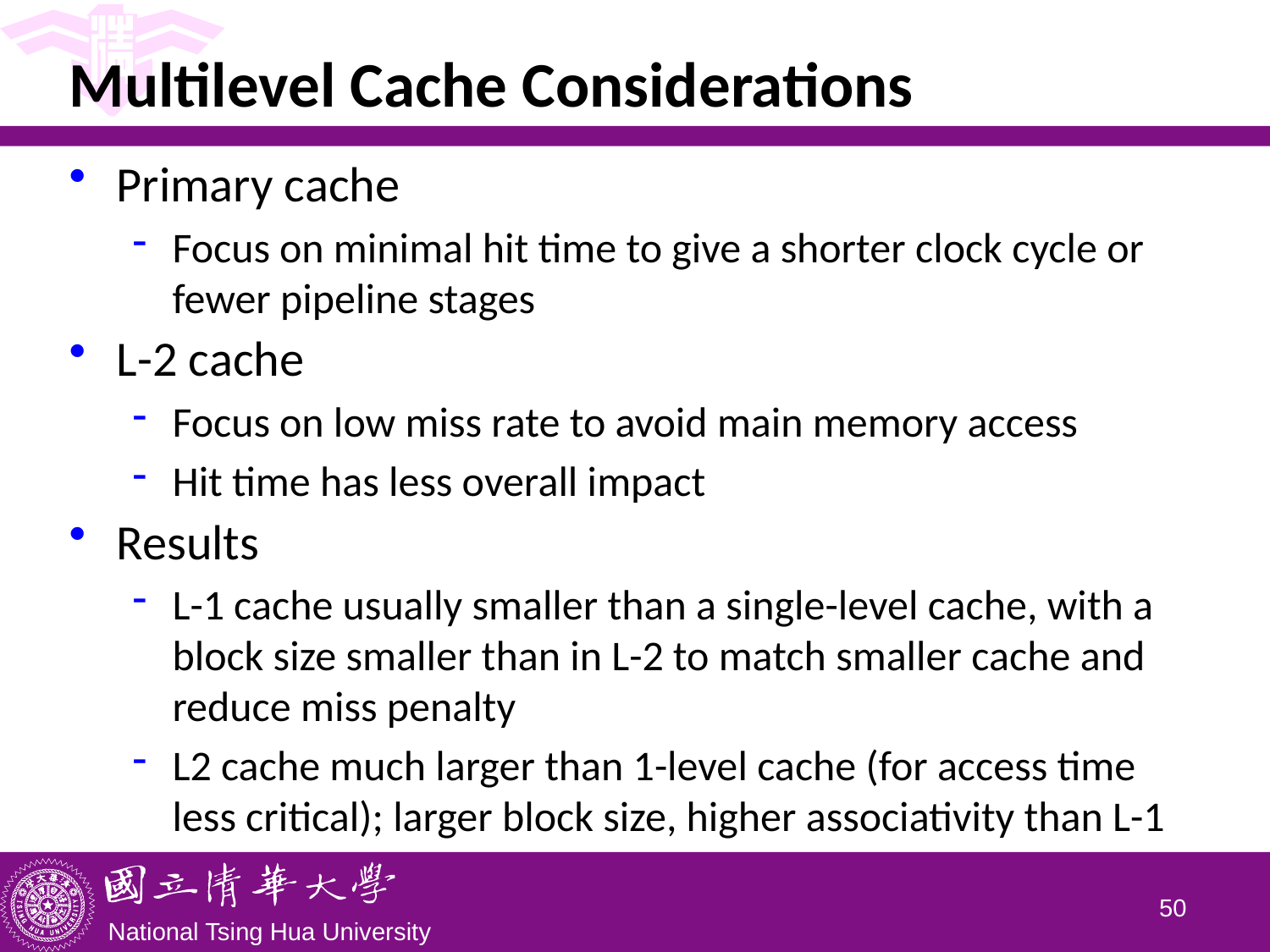

# Multilevel Cache Considerations
Primary cache
Focus on minimal hit time to give a shorter clock cycle or fewer pipeline stages
L-2 cache
Focus on low miss rate to avoid main memory access
Hit time has less overall impact
Results
L-1 cache usually smaller than a single-level cache, with a block size smaller than in L-2 to match smaller cache and reduce miss penalty
L2 cache much larger than 1-level cache (for access time less critical); larger block size, higher associativity than L-1
50